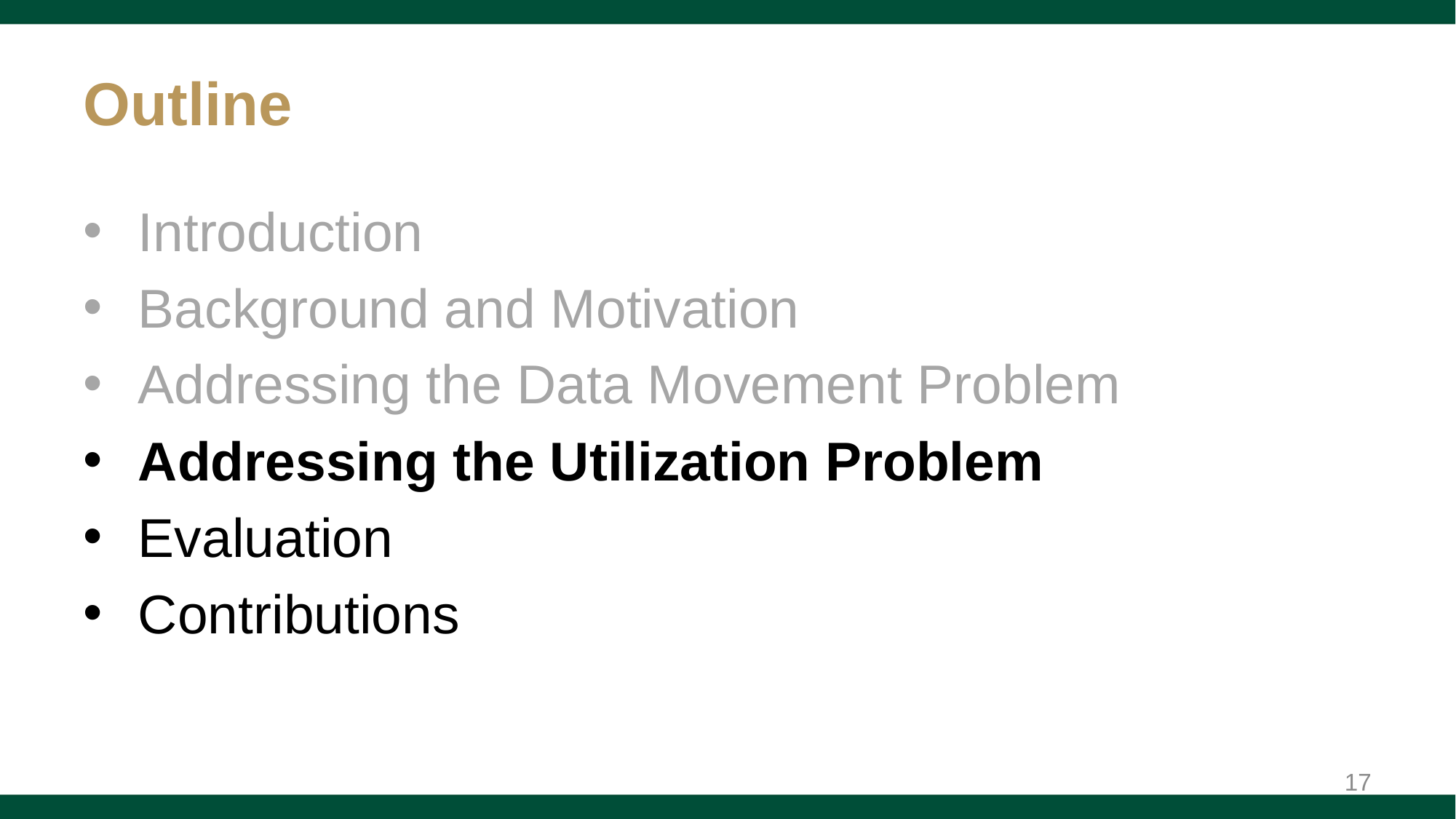

# Outline
Introduction
Background and Motivation
Addressing the Data Movement Problem
Addressing the Utilization Problem
Evaluation
Contributions
17